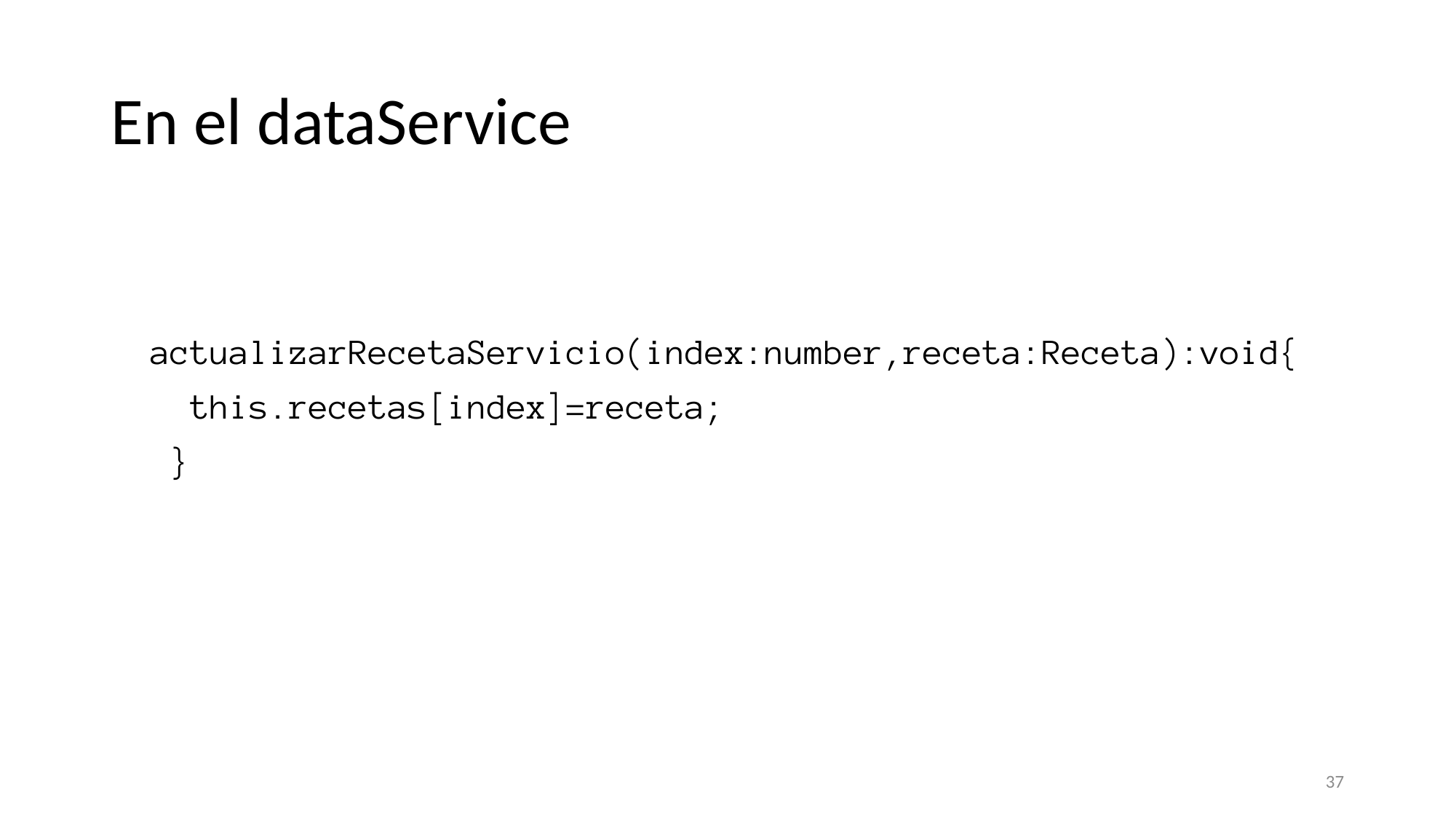

# En el dataService
  actualizarRecetaServicio(index:number,receta:Receta):void{
    this.recetas[index]=receta;
   }

37